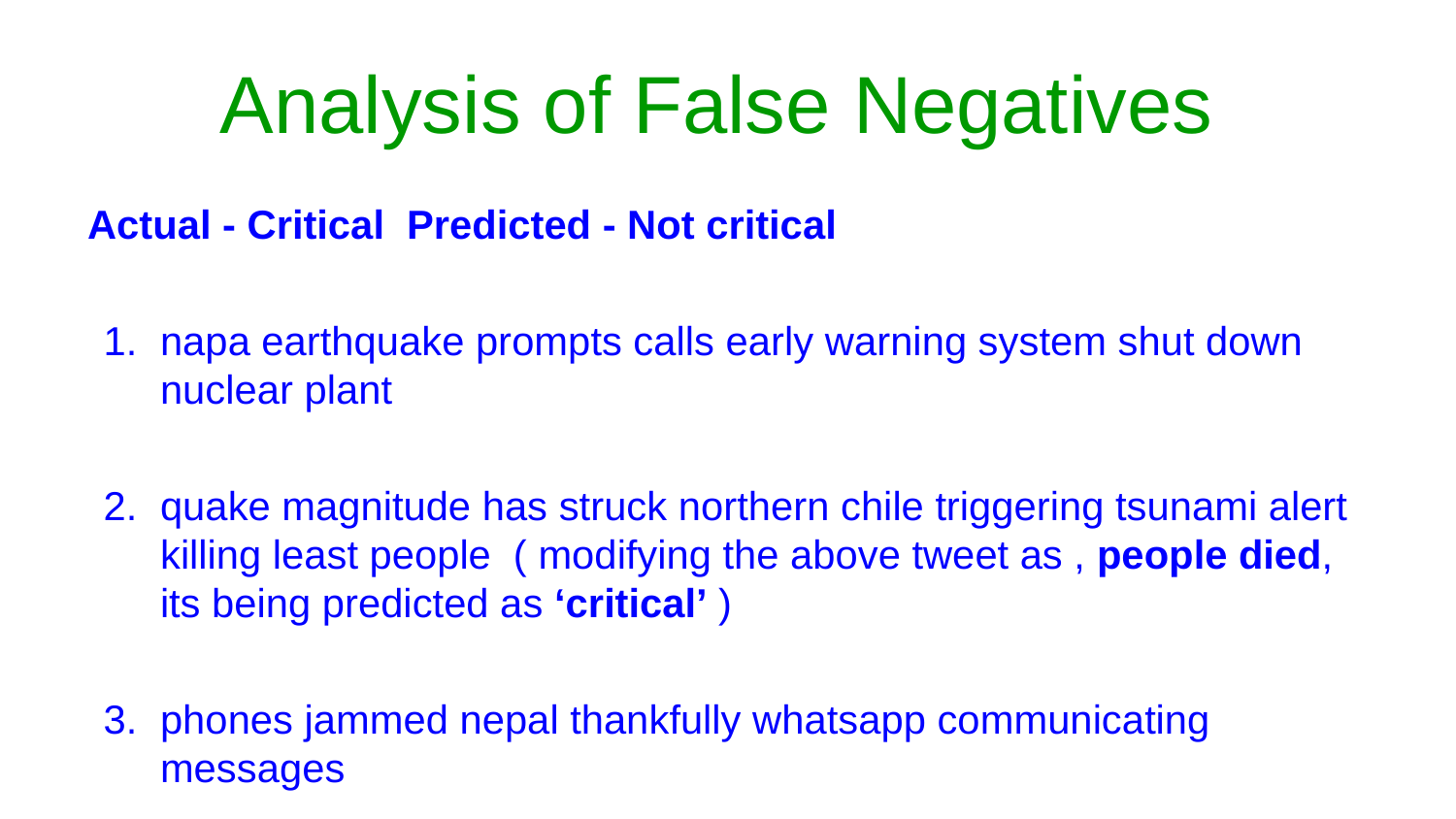

# Analysis of False Negatives
Actual - Critical  Predicted - Not critical

napa earthquake prompts calls early warning system shut down nuclear plant

quake magnitude has struck northern chile triggering tsunami alert killing least people  ( modifying the above tweet as , people died, its being predicted as ‘critical’ )

phones jammed nepal thankfully whatsapp communicating messages